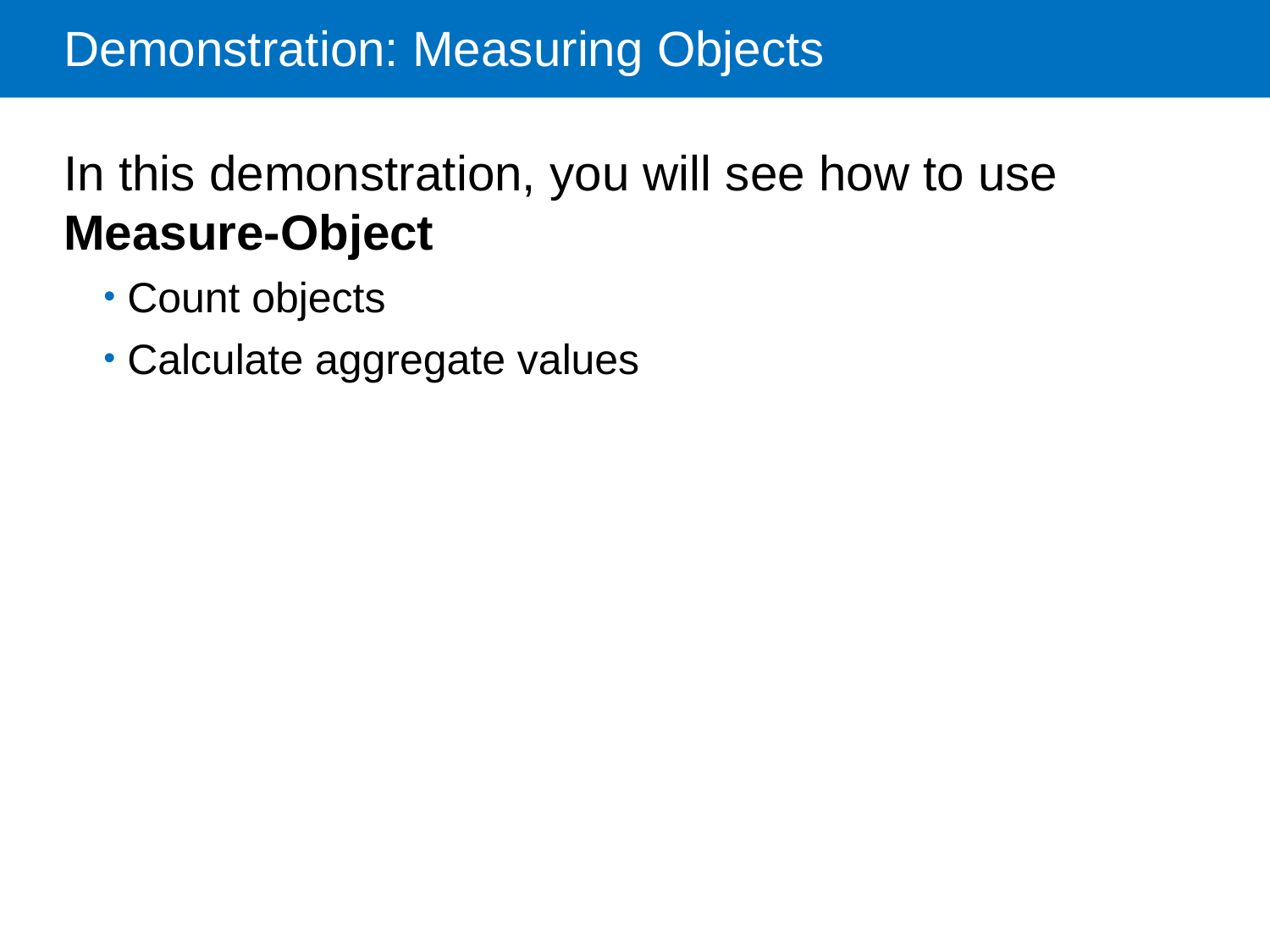

# Demonstration: Measuring Objects
In this demonstration, you will see how to use Measure-Object
Count objects
Calculate aggregate values